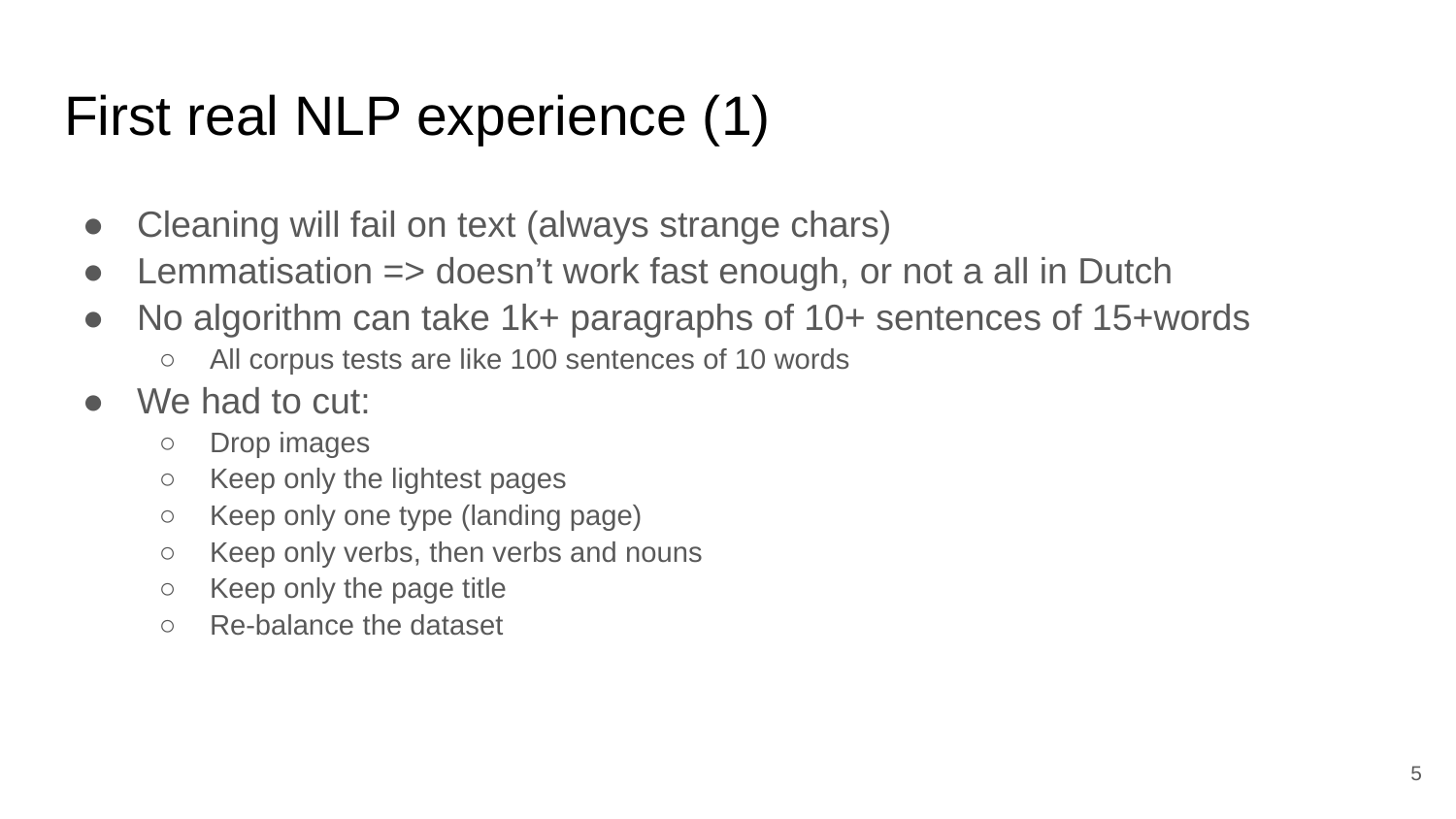

# First real NLP experience (1)

Cleaning will fail on text (always strange chars)
Lemmatisation => doesn’t work fast enough, or not a all in Dutch
No algorithm can take 1k+ paragraphs of 10+ sentences of 15+words
All corpus tests are like 100 sentences of 10 words
We had to cut:
Drop images
Keep only the lightest pages
Keep only one type (landing page)
Keep only verbs, then verbs and nouns
Keep only the page title
Re-balance the dataset
5